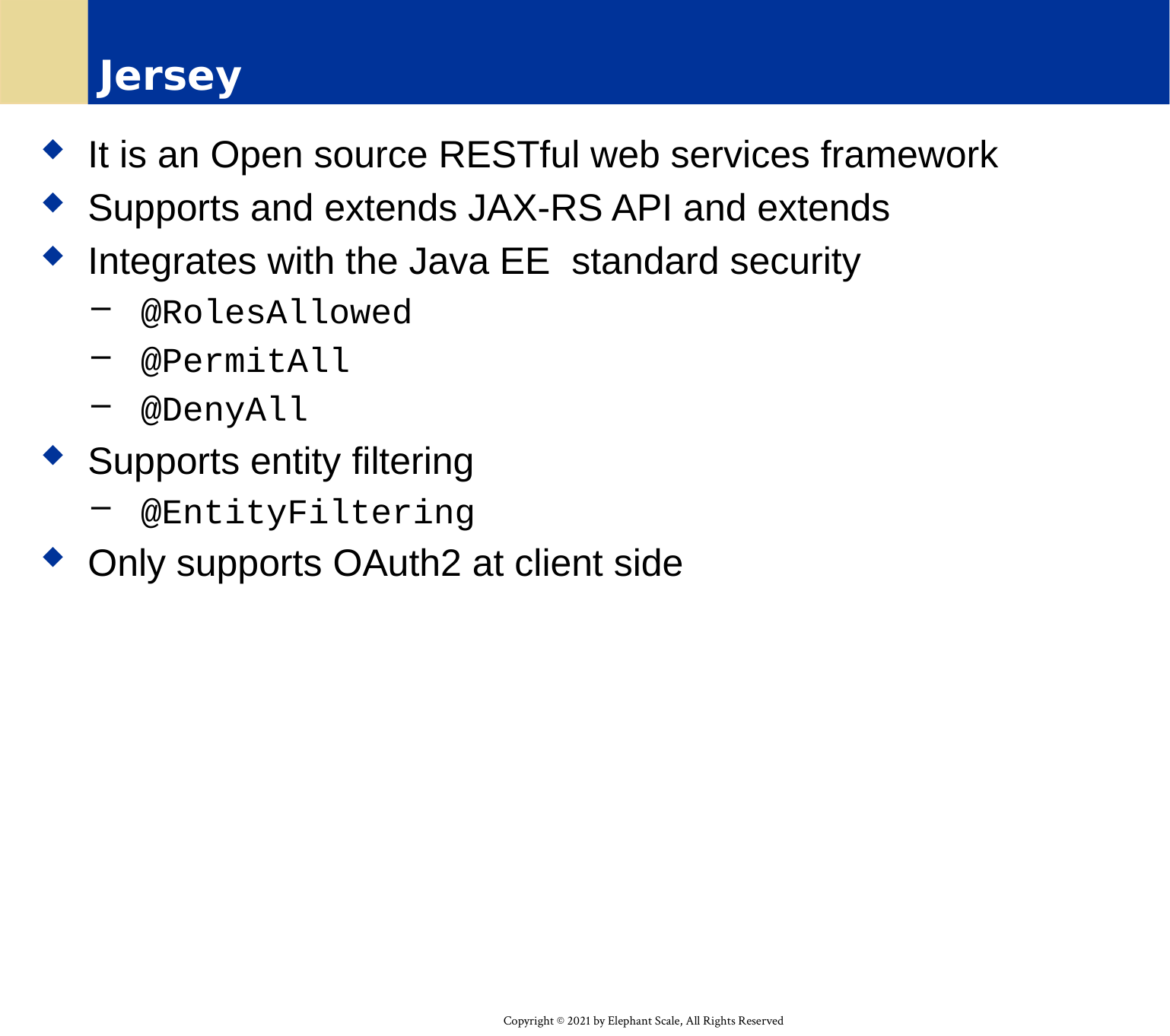

# Jersey
 It is an Open source RESTful web services framework
 Supports and extends JAX-RS API and extends
 Integrates with the Java EE  standard security
 @RolesAllowed
 @PermitAll
 @DenyAll
 Supports entity filtering
 @EntityFiltering
 Only supports OAuth2 at client side
Copyright © 2021 by Elephant Scale, All Rights Reserved